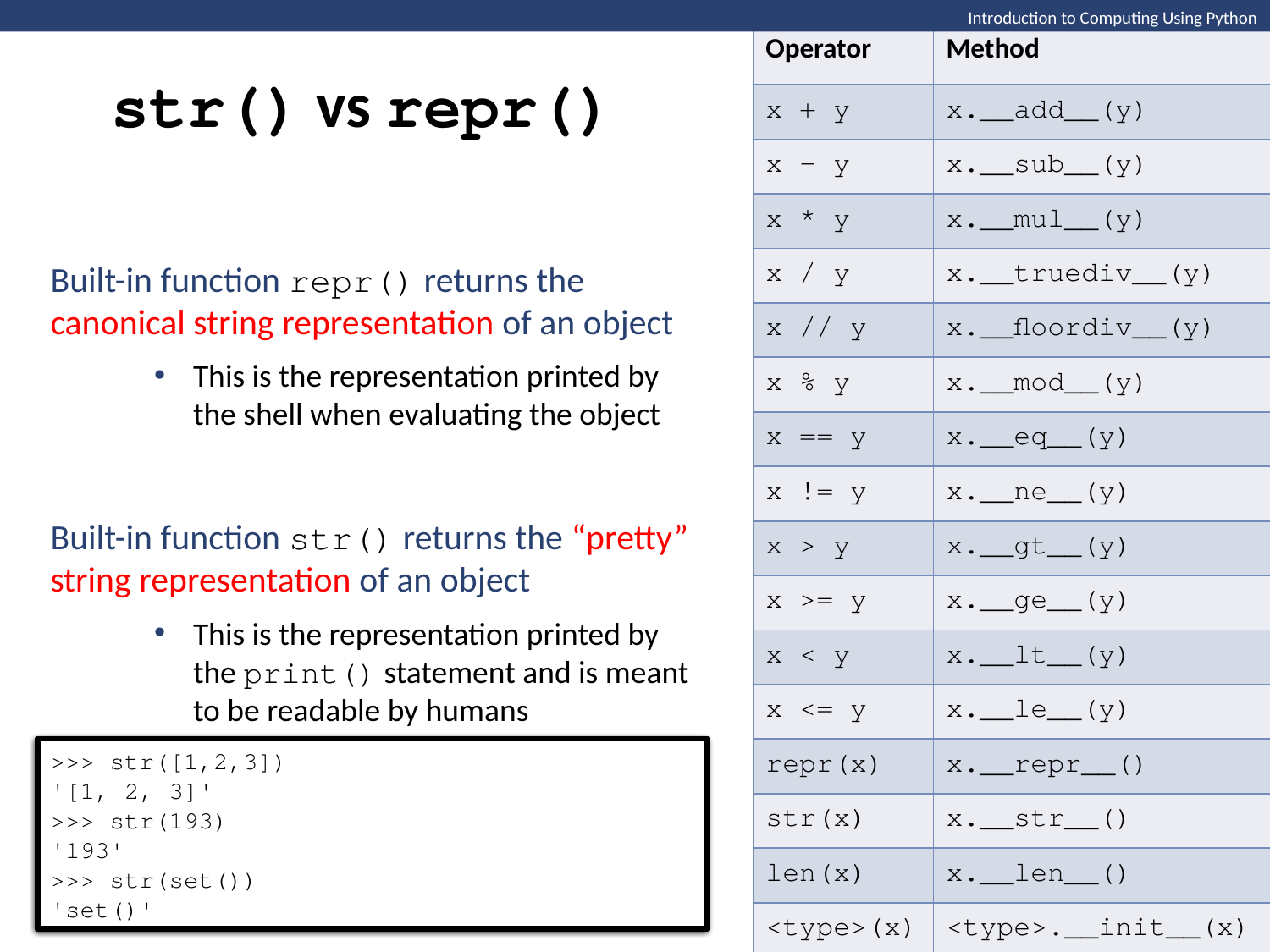

str() vs repr()
Introduction to Computing Using Python
| Operator | Method |
| --- | --- |
| x + y | x.\_\_add\_\_(y) |
| x – y | x.\_\_sub\_\_(y) |
| x \* y | x.\_\_mul\_\_(y) |
| x / y | x.\_\_truediv\_\_(y) |
| x // y | x.\_\_floordiv\_\_(y) |
| x % y | x.\_\_mod\_\_(y) |
| x == y | x.\_\_eq\_\_(y) |
| x != y | x.\_\_ne\_\_(y) |
| x > y | x.\_\_gt\_\_(y) |
| x >= y | x.\_\_ge\_\_(y) |
| x < y | x.\_\_lt\_\_(y) |
| x <= y | x.\_\_le\_\_(y) |
| repr(x) | x.\_\_repr\_\_() |
| str(x) | x.\_\_str\_\_() |
| len(x) | x.\_\_len\_\_() |
| <type>(x) | <type>.\_\_init\_\_(x) |
Built-in function repr() returns the canonical string representation of an object
This is the representation printed by the shell when evaluating the object
Built-in function str() returns the “pretty” string representation of an object
This is the representation printed by the print() statement and is meant to be readable by humans
>>> print([1,2,3])
[1, 2, 3]
>>> print(193)
193
>>> print(set())
set()
>>> [1,2,3].__str__()
'[1, 2, 3]'
>>> int(193).__str__()
'193’
>>> set().__str__()
'set()'
>>> str([1,2,3])
'[1, 2, 3]'
>>> str(193)
'193'
>>> str(set())
'set()'